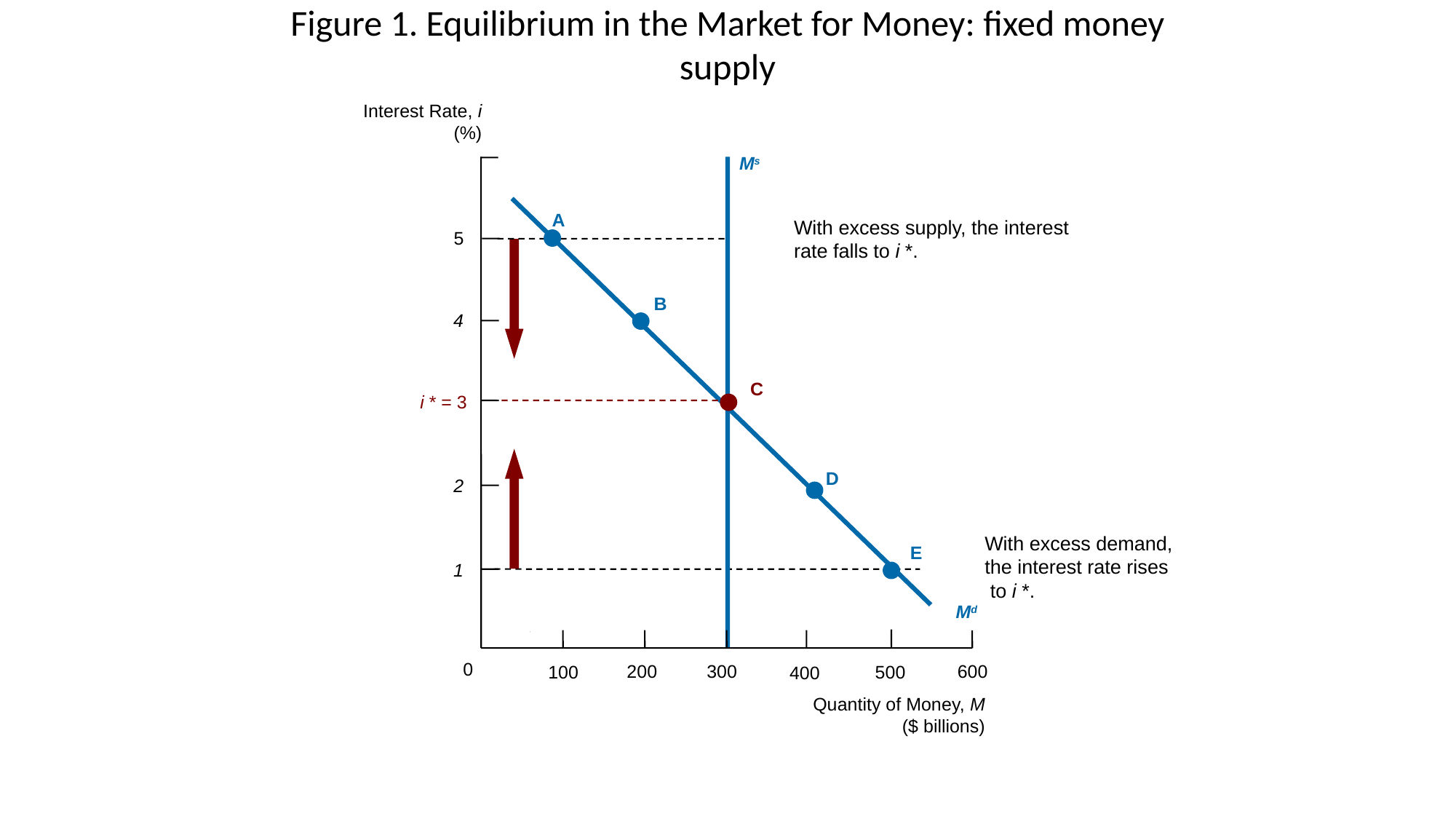

# Figure 1. Equilibrium in the Market for Money: fixed money supply
Interest Rate, i (%)

5

4

2

1

0

Ms

A
With excess supply, the interest rate falls to i *.

B

C
i * = 3

D

With excess demand,
the interest rate rises
 to i *.
E

Md

200
300
600
100
500
400
Quantity of Money, M
($ billions)